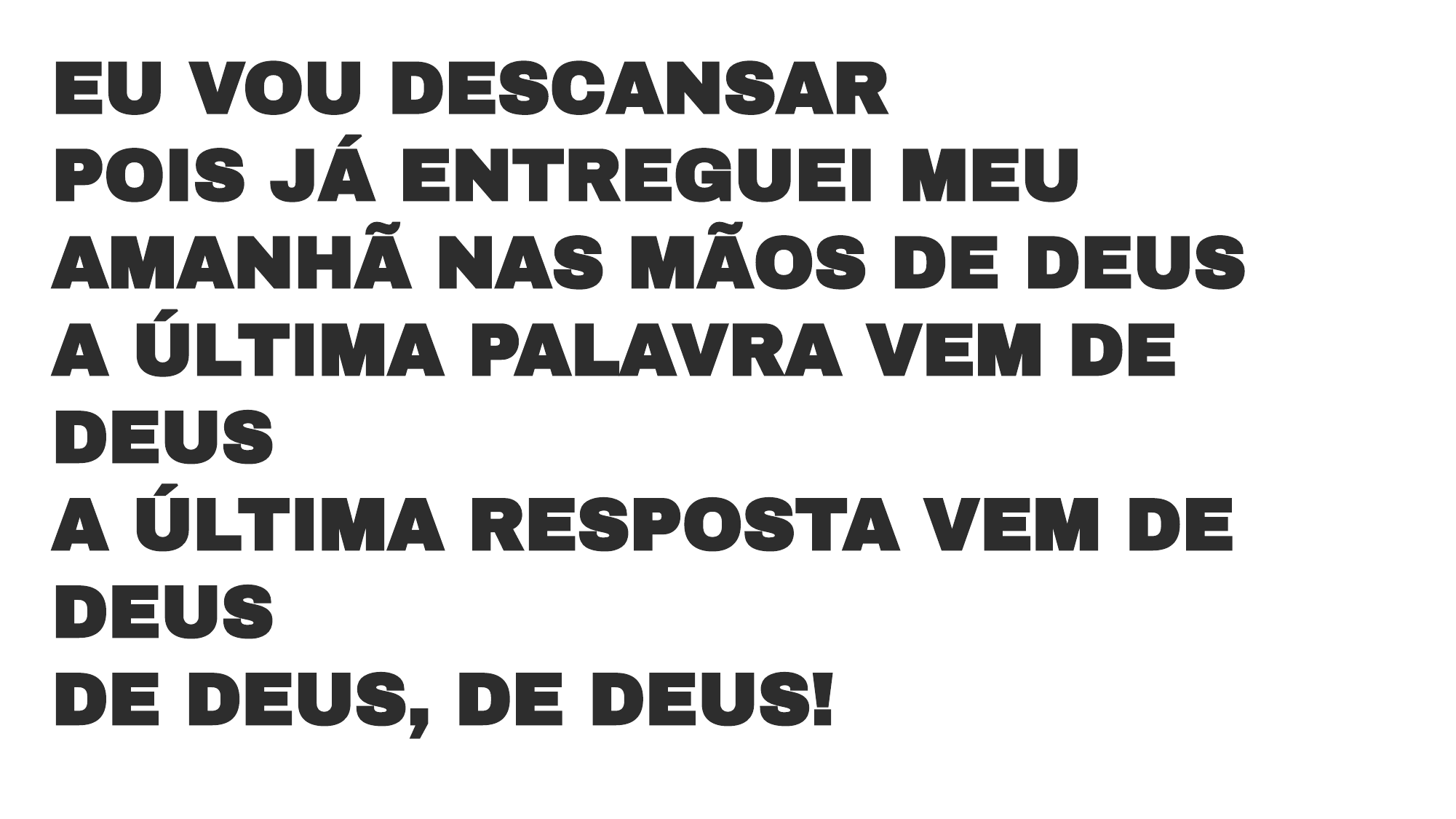

EU VOU DESCANSAR
POIS JÁ ENTREGUEI MEU AMANHÃ NAS MÃOS DE DEUS
A ÚLTIMA PALAVRA VEM DE DEUS
A ÚLTIMA RESPOSTA VEM DE DEUS
DE DEUS, DE DEUS!